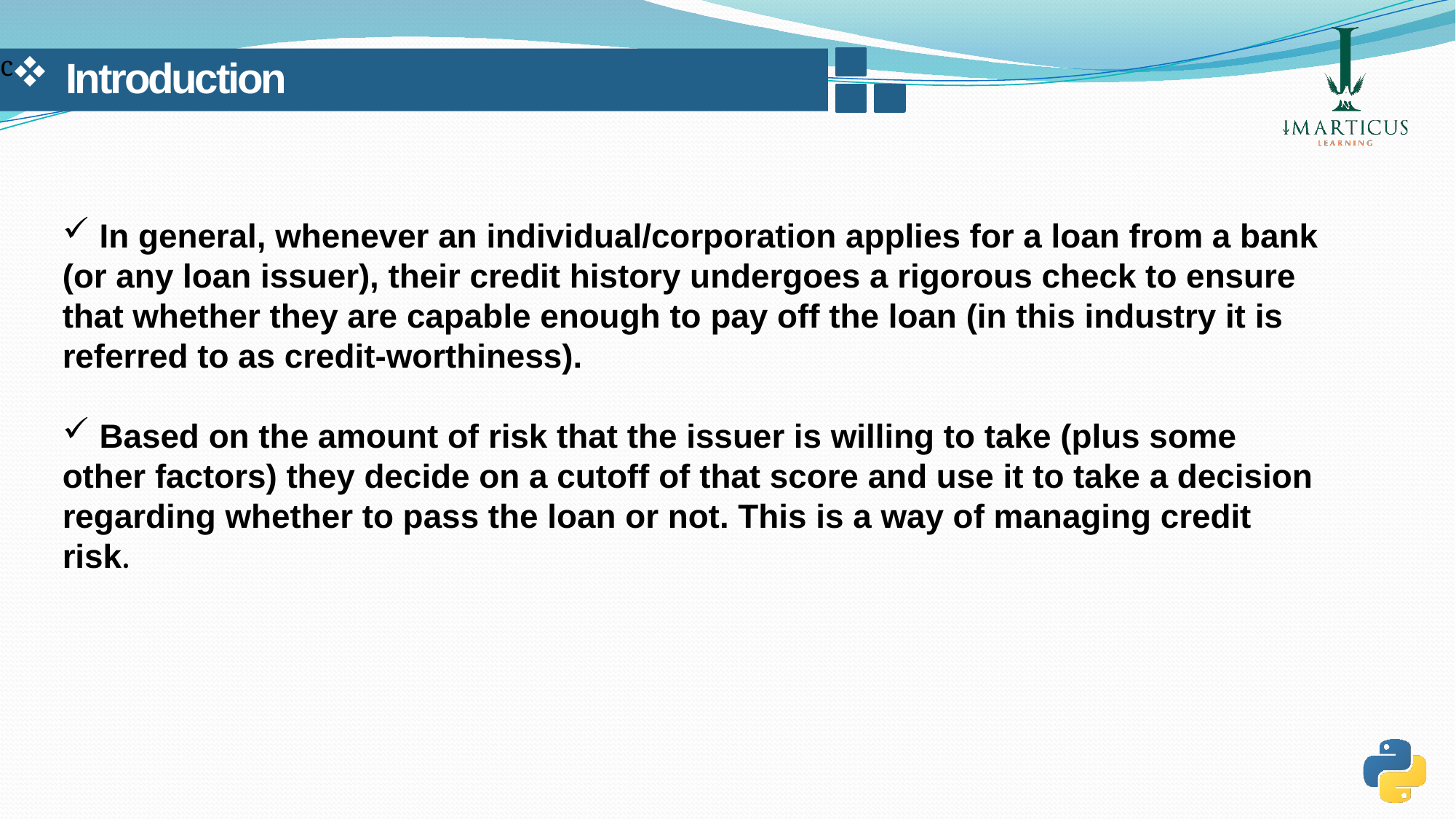

c

Introduction

 In general, whenever an individual/corporation applies for a loan from a bank (or any loan issuer), their credit history undergoes a rigorous check to ensure that whether they are capable enough to pay off the loan (in this industry it is referred to as credit-worthiness).

 Based on the amount of risk that the issuer is willing to take (plus some other factors) they decide on a cutoff of that score and use it to take a decision regarding whether to pass the loan or not. This is a way of managing credit risk.